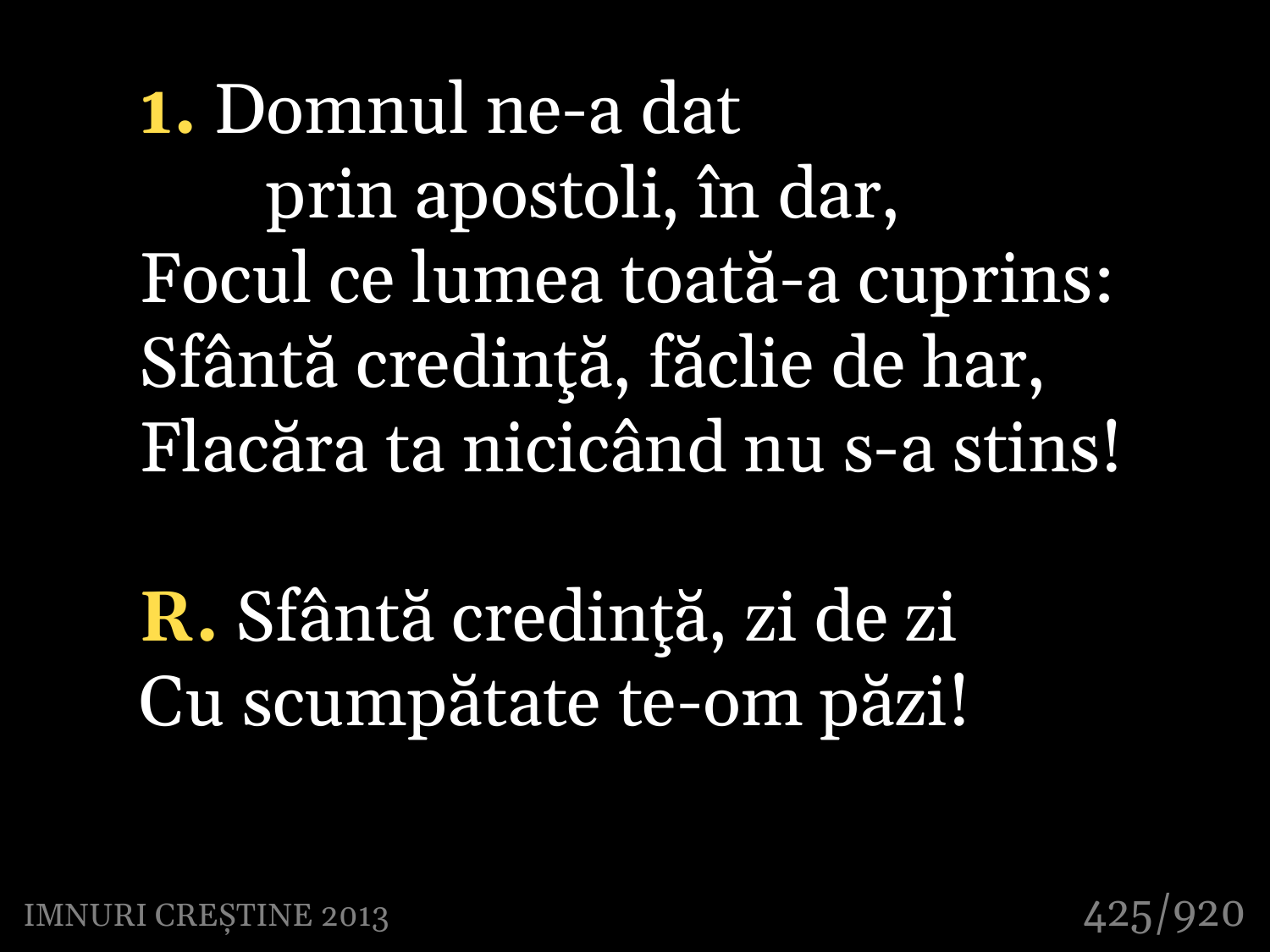

1. Domnul ne-a dat
	prin apostoli, în dar,
Focul ce lumea toată-a cuprins:
Sfântă credinţă, făclie de har,
Flacăra ta nicicând nu s-a stins!

R. Sfântă credinţă, zi de zi
Cu scumpătate te-om păzi!
425/920
IMNURI CREȘTINE 2013